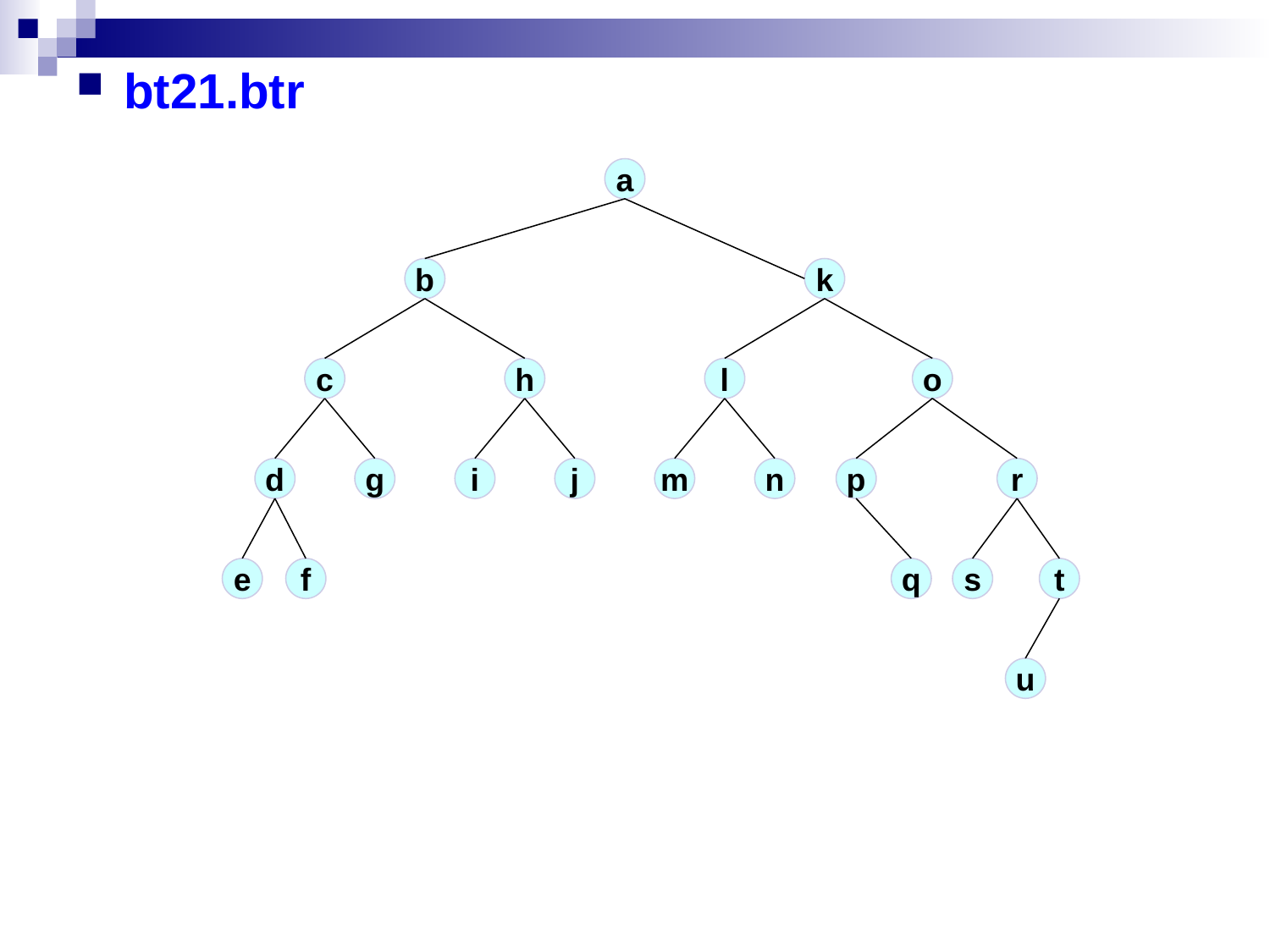

bt21.btr
a
b
k
c
h
l
o
d
g
i
j
m
n
p
r
e
f
q
s
t
u